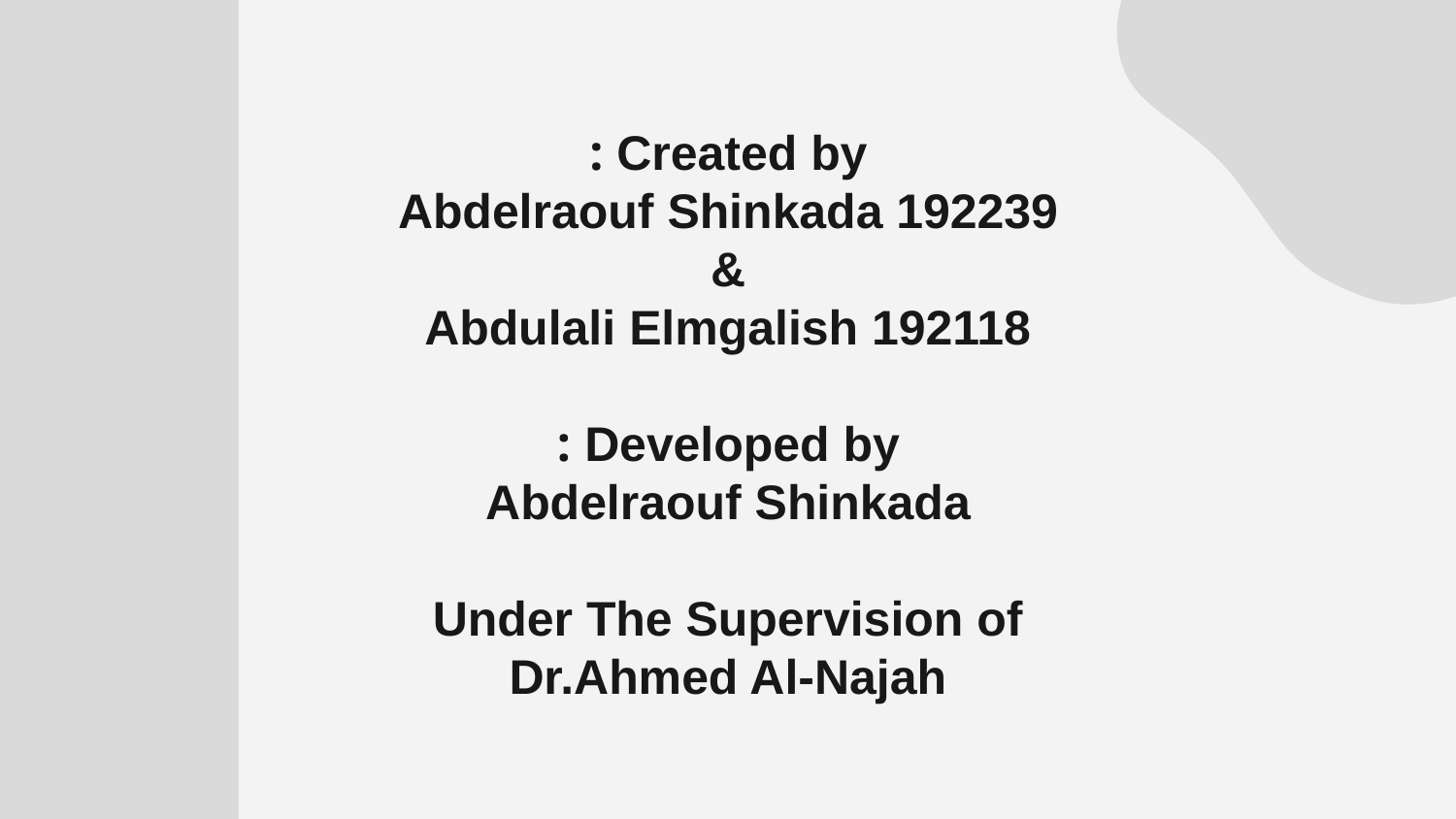

Created by :
Abdelraouf Shinkada 192239
&
Abdulali Elmgalish 192118

Developed by :
Abdelraouf Shinkada

Under The Supervision of
Dr.Ahmed Al-Najah